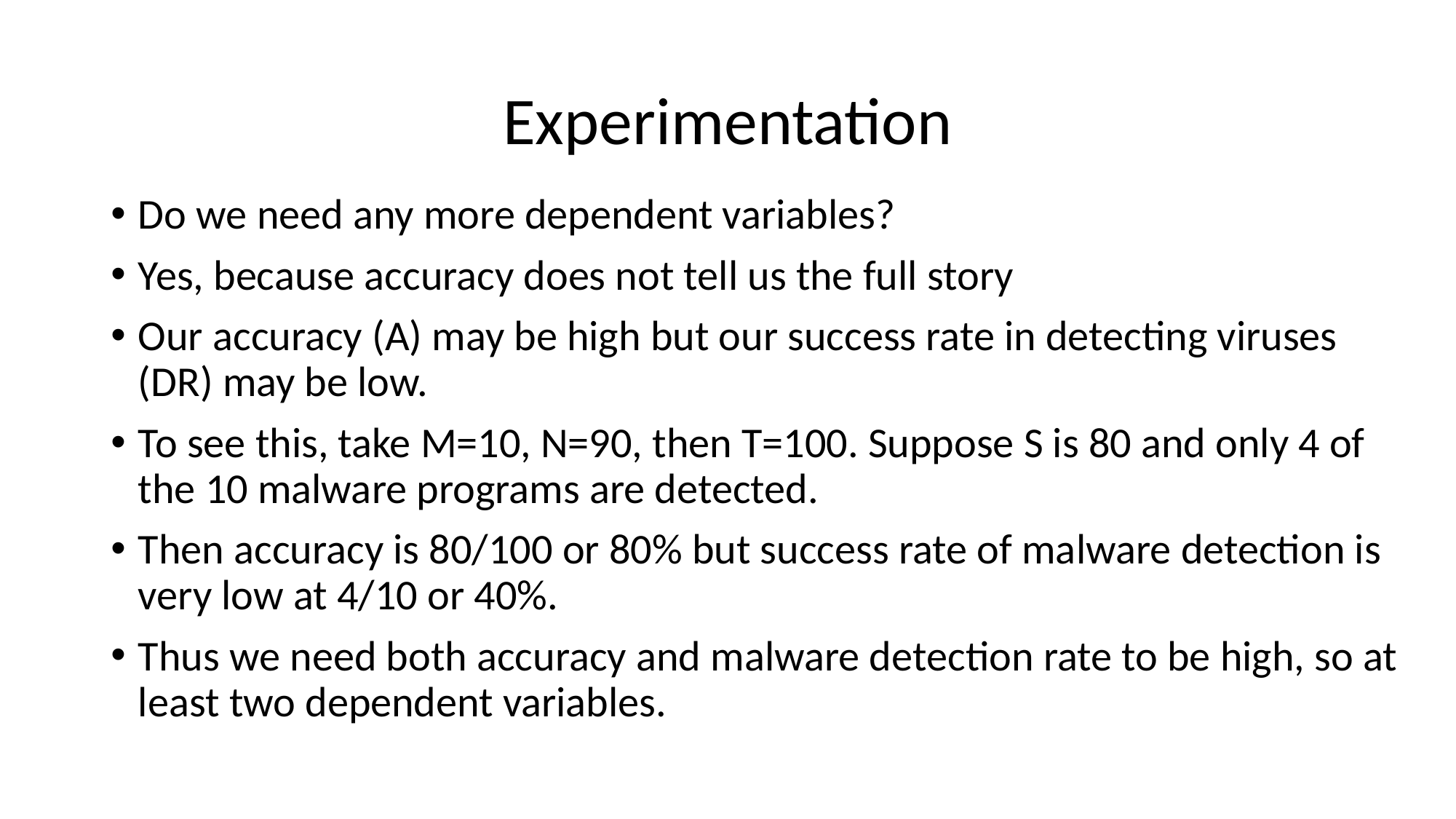

# Experimentation
Do we need any more dependent variables?
Yes, because accuracy does not tell us the full story
Our accuracy (A) may be high but our success rate in detecting viruses  (DR) may be low.
To see this, take M=10, N=90, then T=100. Suppose S is 80 and only 4 of the 10 malware programs are detected.
Then accuracy is 80/100 or 80% but success rate of malware detection is very low at 4/10 or 40%.
Thus we need both accuracy and malware detection rate to be high, so at least two dependent variables.